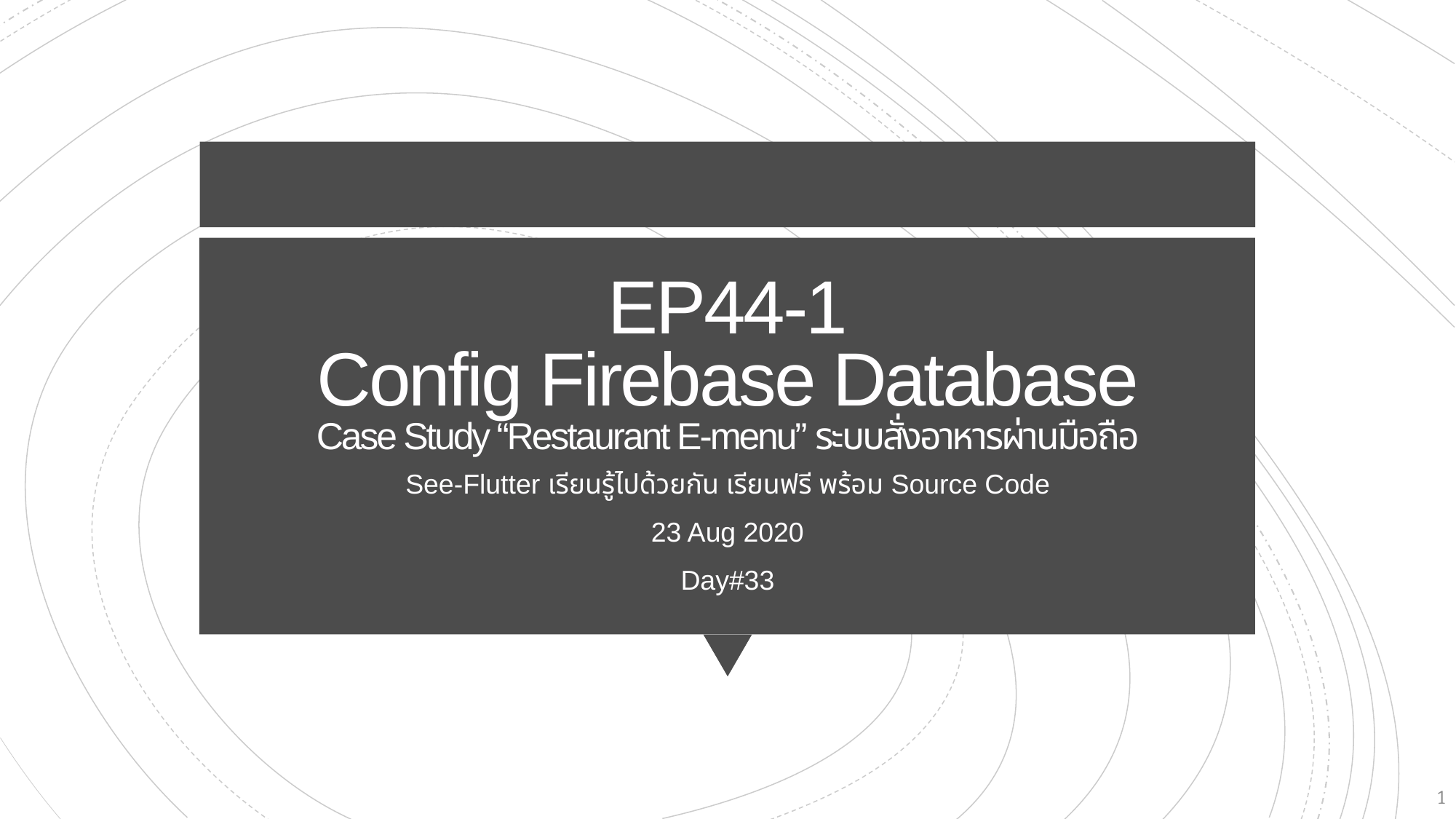

# EP44-1 Config Firebase Database Case Study “Restaurant E-menu” ระบบสั่งอาหารผ่านมือถือ
See-Flutter เรียนรู้ไปด้วยกัน เรียนฟรี พร้อม Source Code
23 Aug 2020
Day#33
1